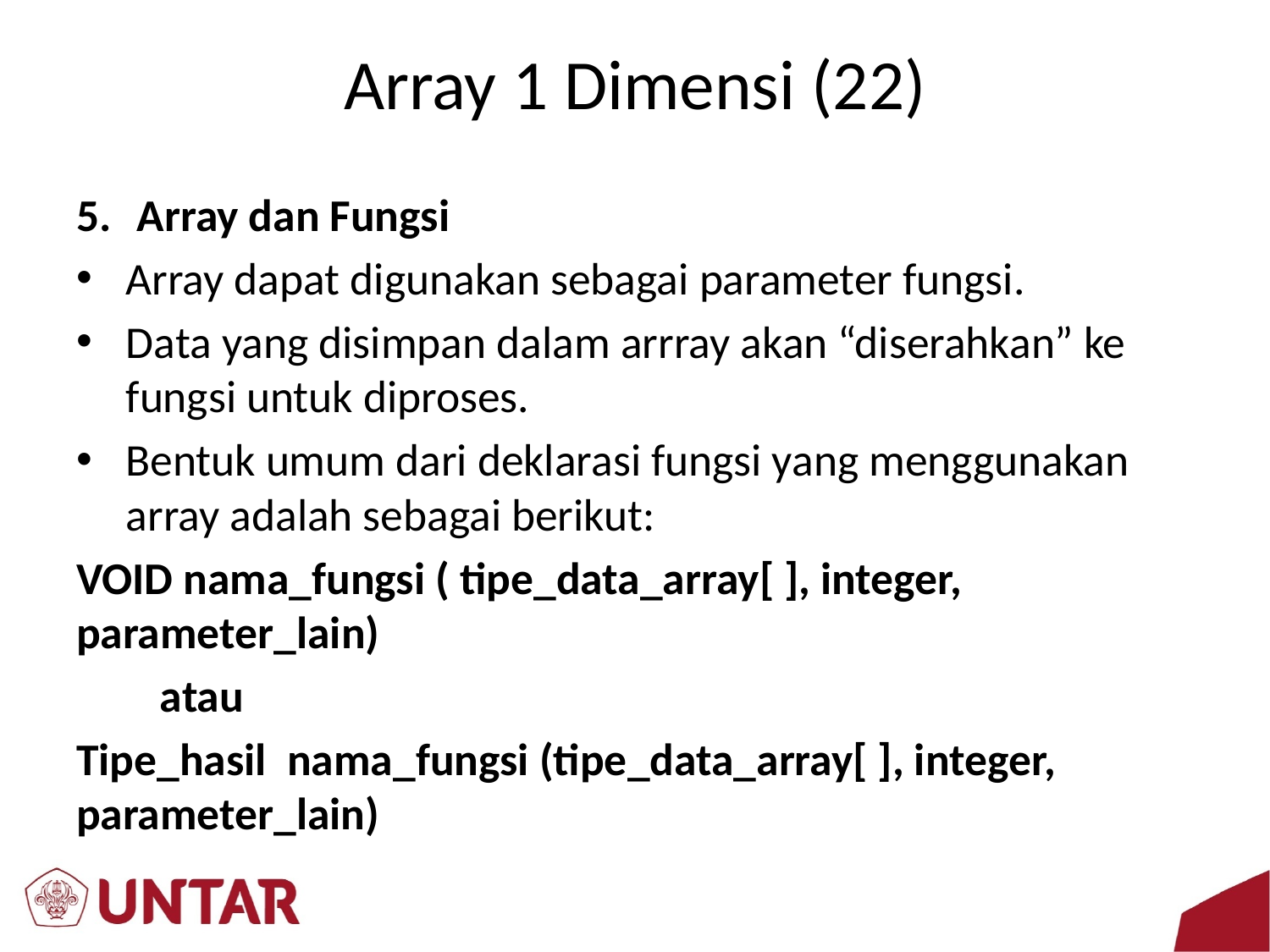

# Array 1 Dimensi (22)
Array dan Fungsi
Array dapat digunakan sebagai parameter fungsi.
Data yang disimpan dalam arrray akan “diserahkan” ke fungsi untuk diproses.
Bentuk umum dari deklarasi fungsi yang menggunakan array adalah sebagai berikut:
VOID nama_fungsi ( tipe_data_array[ ], integer, parameter_lain)
	atau
Tipe_hasil  nama_fungsi (tipe_data_array[ ], integer, parameter_lain)